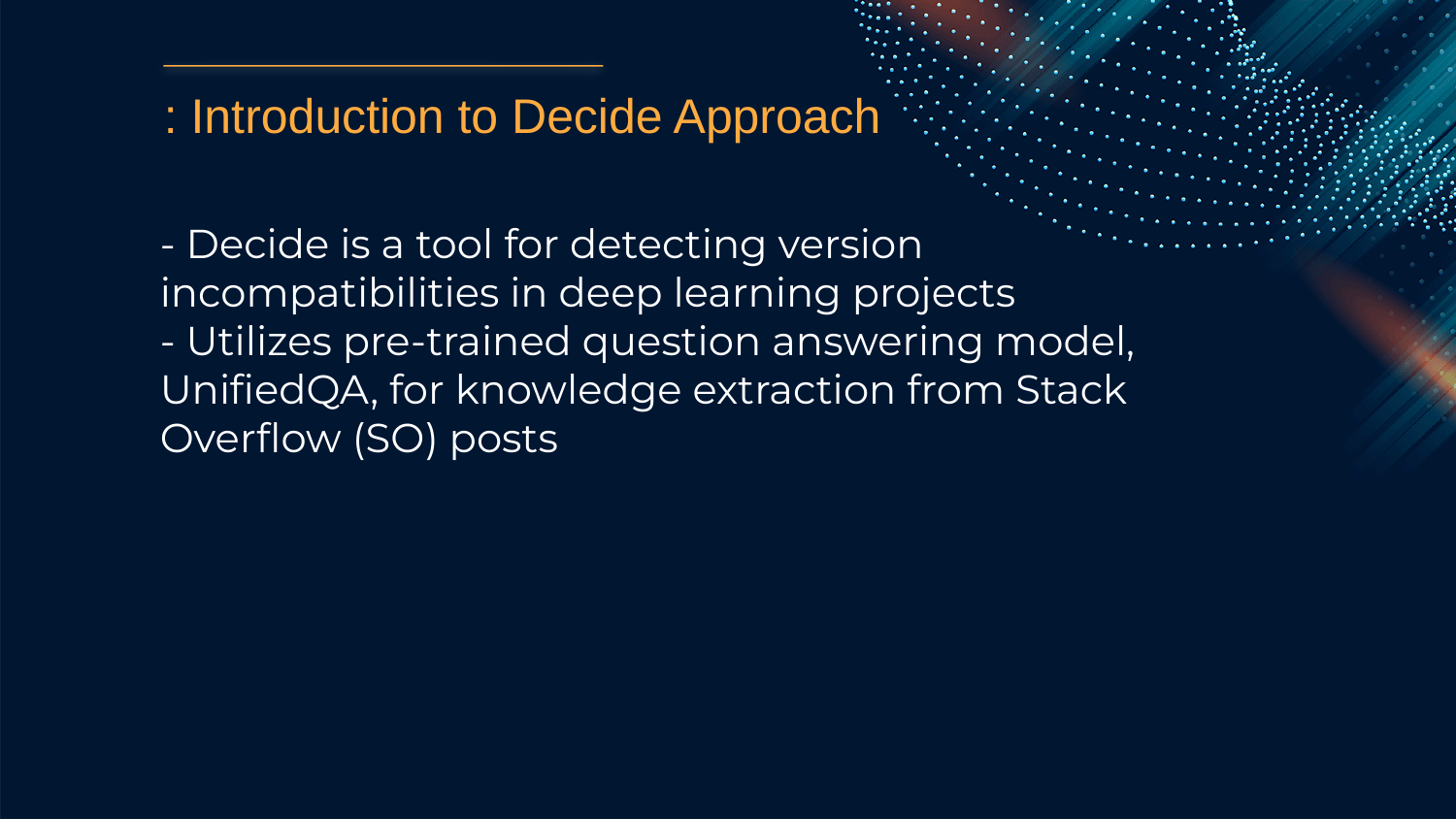

: Introduction to Decide Approach
- Decide is a tool for detecting version incompatibilities in deep learning projects
- Utilizes pre-trained question answering model, UniﬁedQA, for knowledge extraction from Stack Overflow (SO) posts